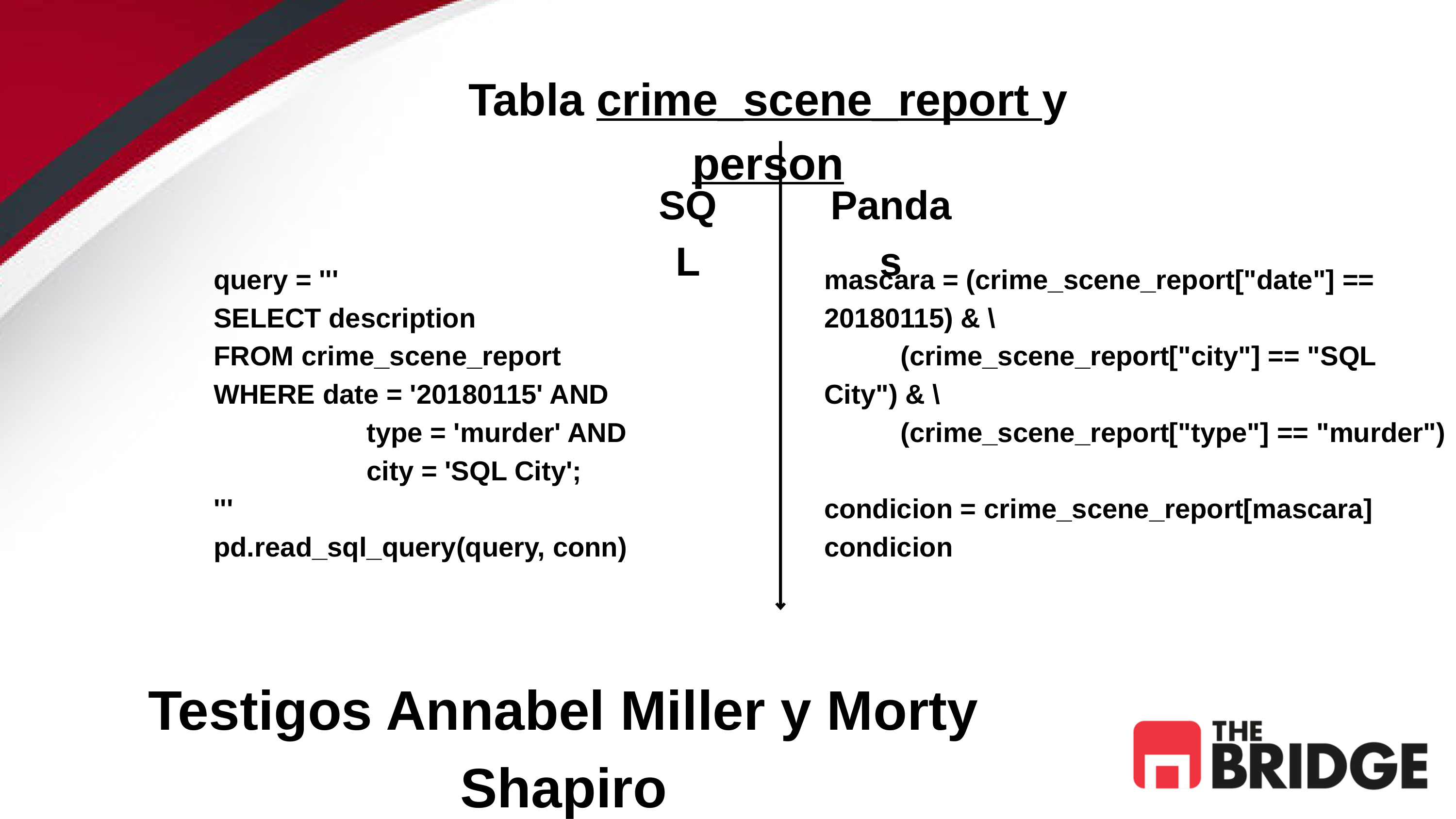

Tabla crime_scene_report y person

SQL
Pandas
query = '''
SELECT description
FROM crime_scene_report
WHERE date = '20180115' AND
                    type = 'murder' AND
                    city = 'SQL City';
'''
pd.read_sql_query(query, conn)
mascara = (crime_scene_report["date"] == 20180115) & \
          (crime_scene_report["city"] == "SQL City") & \
          (crime_scene_report["type"] == "murder")

condicion = crime_scene_report[mascara]
condicion
Testigos Annabel Miller y Morty Shapiro